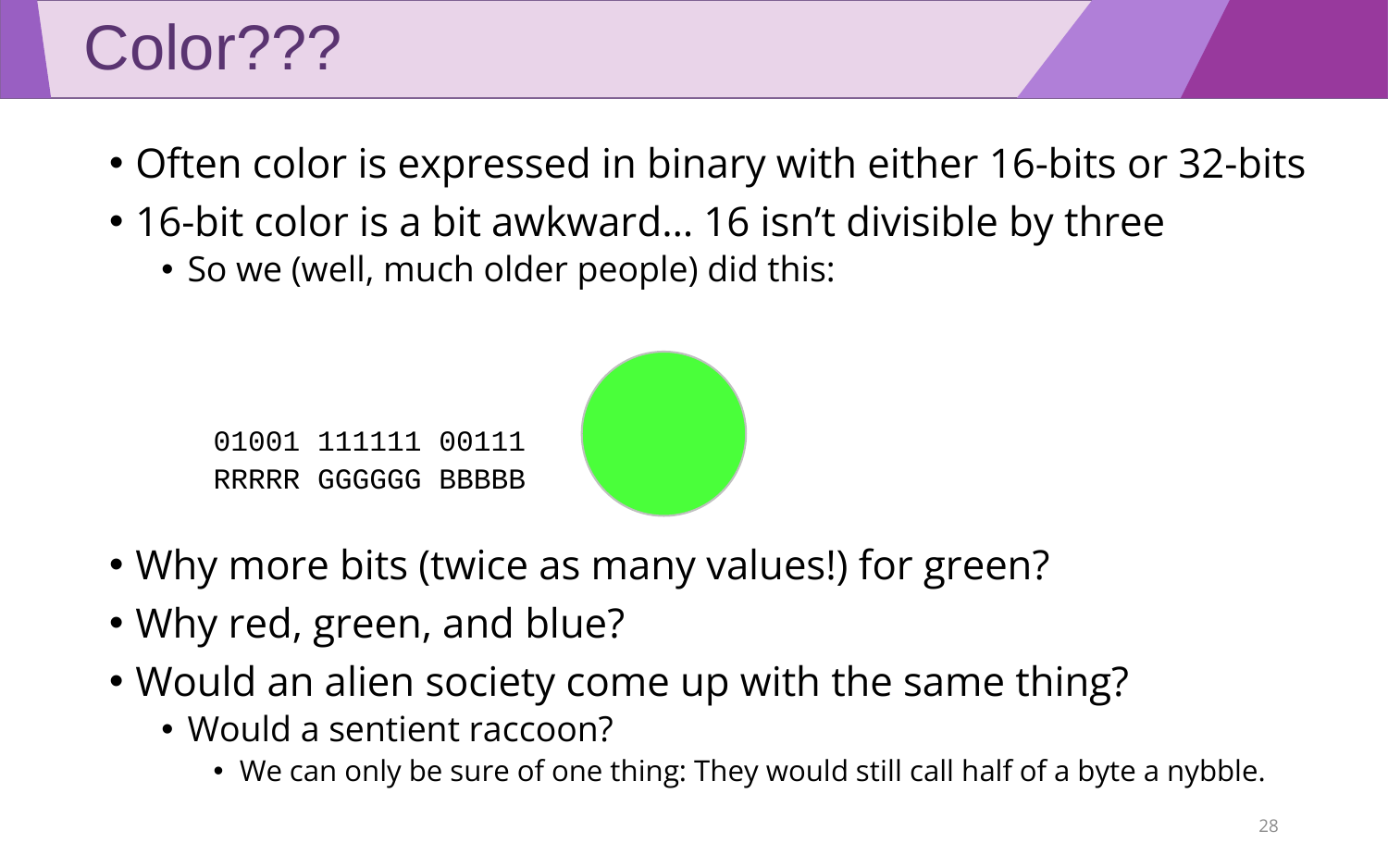

# Color???
Often color is expressed in binary with either 16-bits or 32-bits
16-bit color is a bit awkward… 16 isn’t divisible by three
So we (well, much older people) did this:

01001 111111 00111
RRRRR GGGGGG BBBBB

Why more bits (twice as many values!) for green?
Why red, green, and blue?
Would an alien society come up with the same thing?
Would a sentient raccoon?
We can only be sure of one thing: They would still call half of a byte a nybble.
28